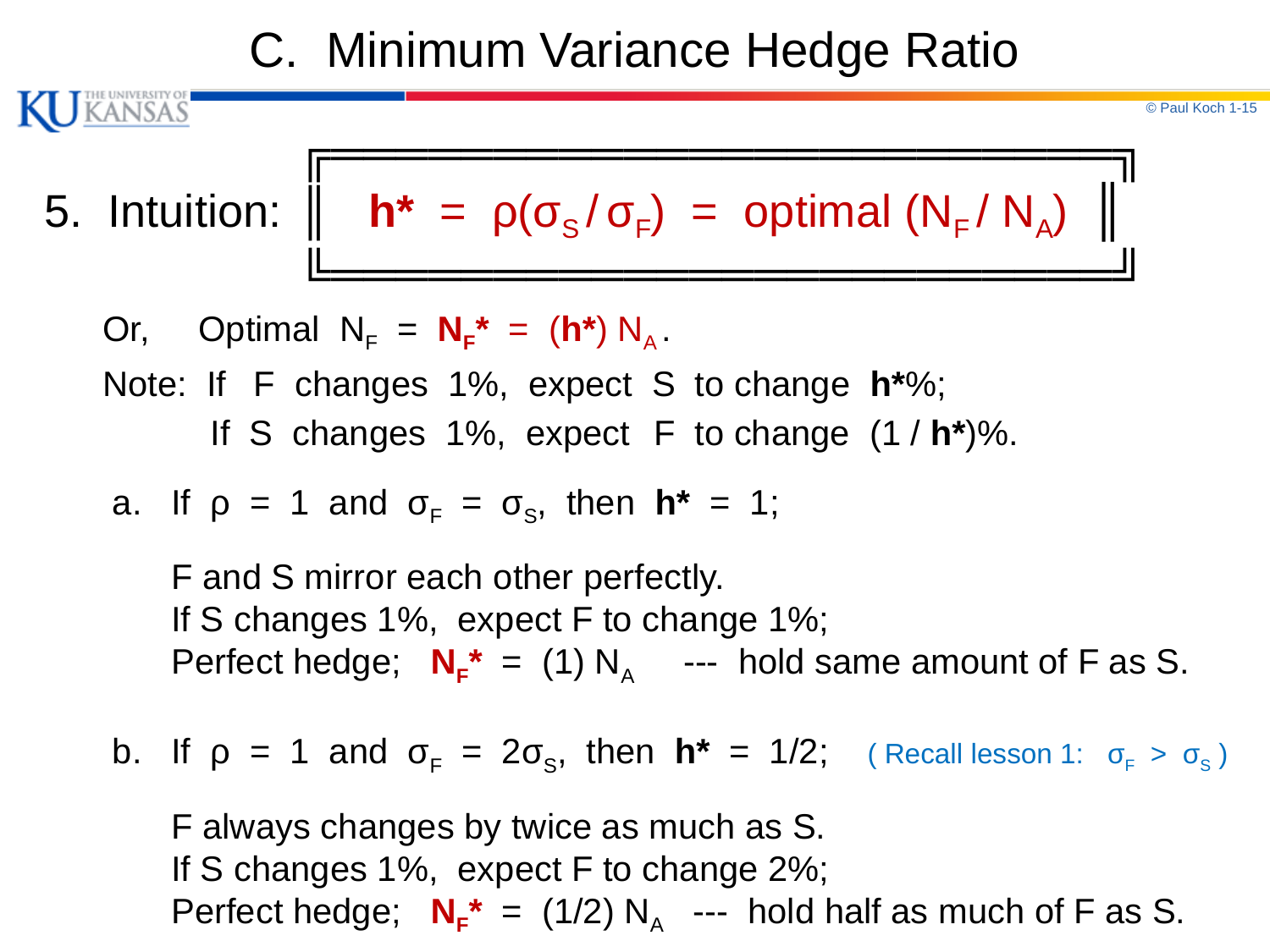

# C.  Minimum Variance Hedge Ratio
© Paul Koch 1-15
		╔════════════════════════╗
5.  Intuition:	║    h*  =  ρ(σS / σF)  =  optimal (NF / NA)   ║
		╚════════════════════════╝
      Or,     Optimal  NF  =  NF*  =  (h*) NA .
      Note:  If   F  changes  1%,  expect  S  to change  h*%;
	    If  S  changes  1%,  expect   F  to change  (1 / h*)%.

       a.	If  ρ  =  1  and  σF  =  σS,  then  h*  =  1;

	F and S mirror each other perfectly.
	If S changes 1%,  expect F to change 1%;
	Perfect hedge;   NF*  =  (1) NA     ---  hold same amount of F as S.

       b.	If  ρ  =  1  and  σF  =  2σS,  then  h*  =  1/2;    ( Recall lesson 1:   σF  >  σS )

	F always changes by twice as much as S.
	If S changes 1%,  expect F to change 2%;
	Perfect hedge;   NF*  =  (1/2) NA   ---  hold half as much of F as S.